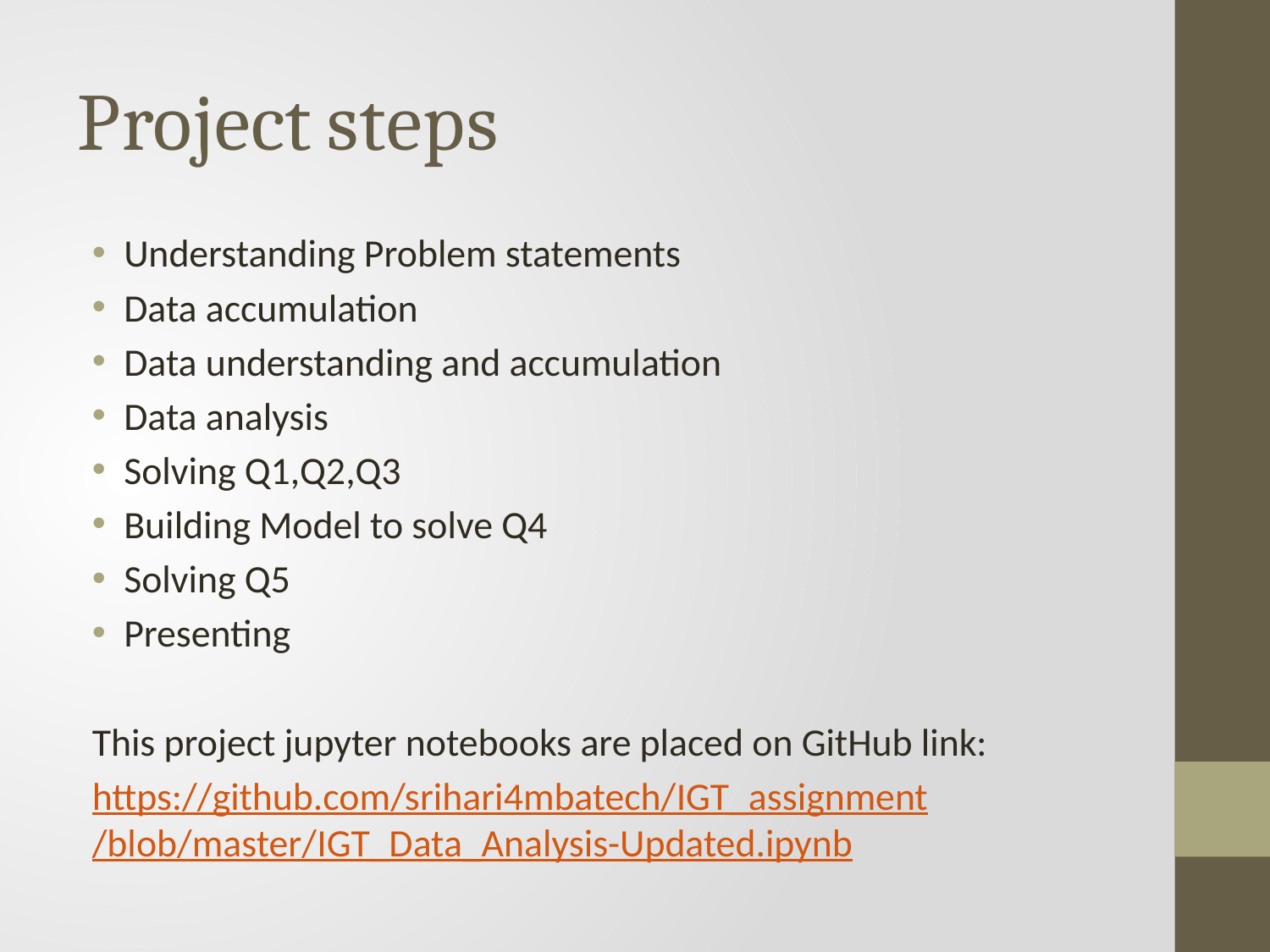

# Project steps
Understanding Problem statements
Data accumulation
Data understanding and accumulation
Data analysis
Solving Q1,Q2,Q3
Building Model to solve Q4
Solving Q5
Presenting

This project jupyter notebooks are placed on GitHub link:
https://github.com/srihari4mbatech/IGT_assignment/blob/master/IGT_Data_Analysis-Updated.ipynb